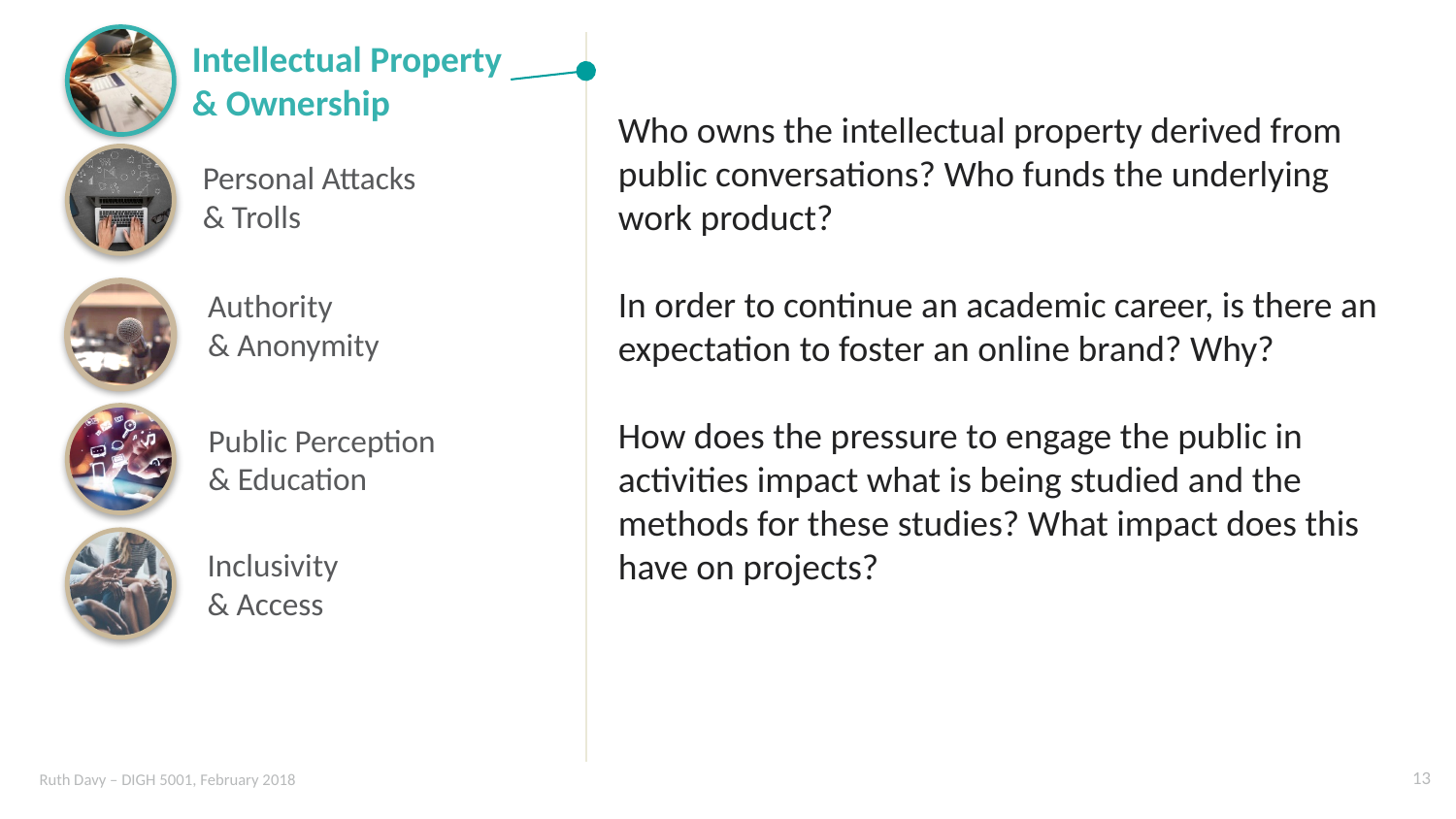

Intellectual Property
& Ownership
Who owns the intellectual property derived from public conversations? Who funds the underlying work product?

In order to continue an academic career, is there an expectation to foster an online brand? Why?

How does the pressure to engage the public in activities impact what is being studied and the methods for these studies? What impact does this have on projects?

Personal Attacks
& Trolls

Authority
& Anonymity

Public Perception
& Education

Inclusivity
& Access